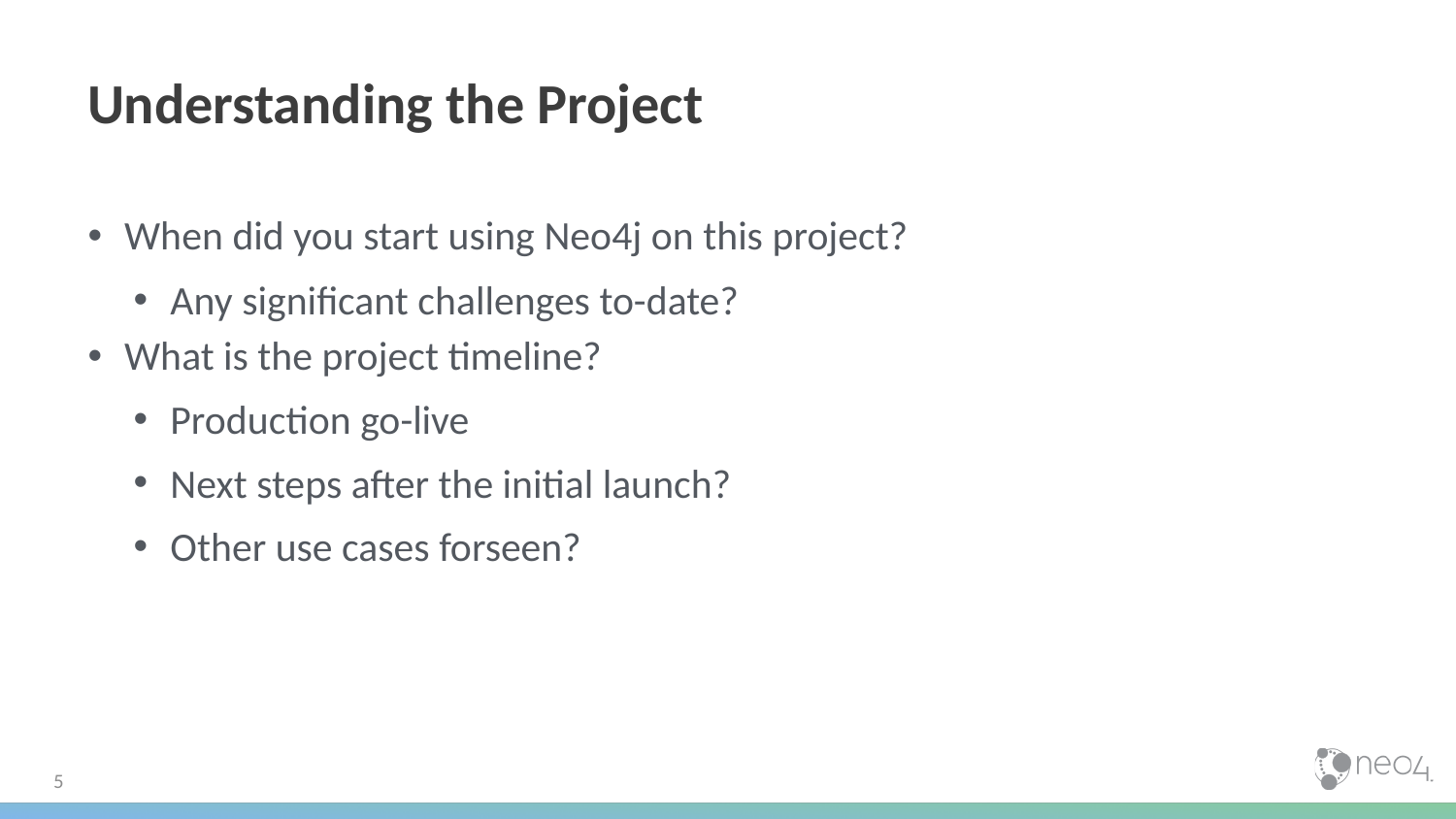

# Understanding the Project
When did you start using Neo4j on this project?
Any significant challenges to-date?
What is the project timeline?
Production go-live
Next steps after the initial launch?
Other use cases forseen?
5